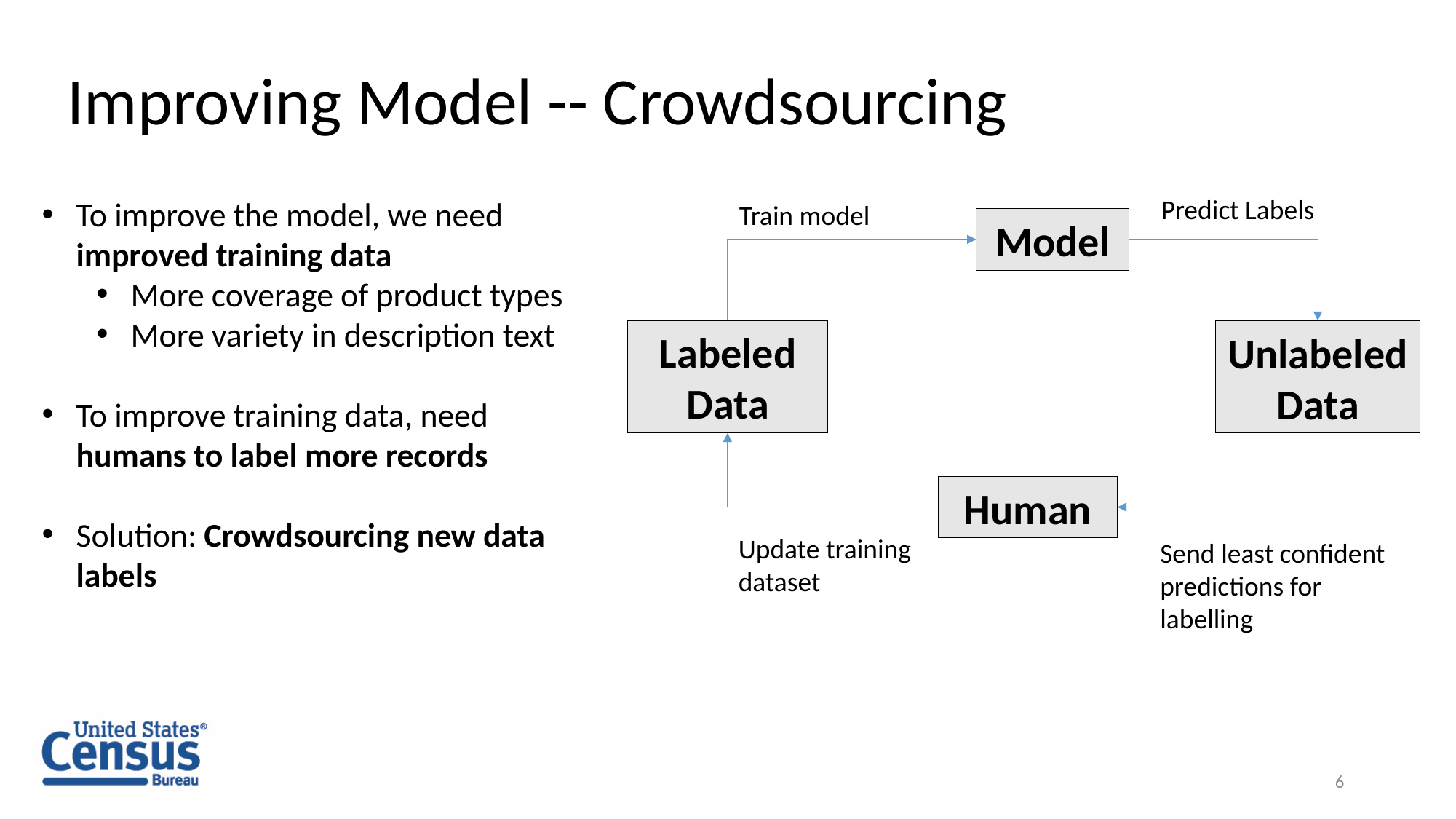

Improving Model -- Crowdsourcing
Predict Labels
To improve the model, we need improved training data
More coverage of product types
More variety in description text

To improve training data, need humans to label more records

Solution: Crowdsourcing new data labels
Train model
Model
Labeled Data
Unlabeled Data
Human
Update training dataset
Send least confident predictions for labelling
6